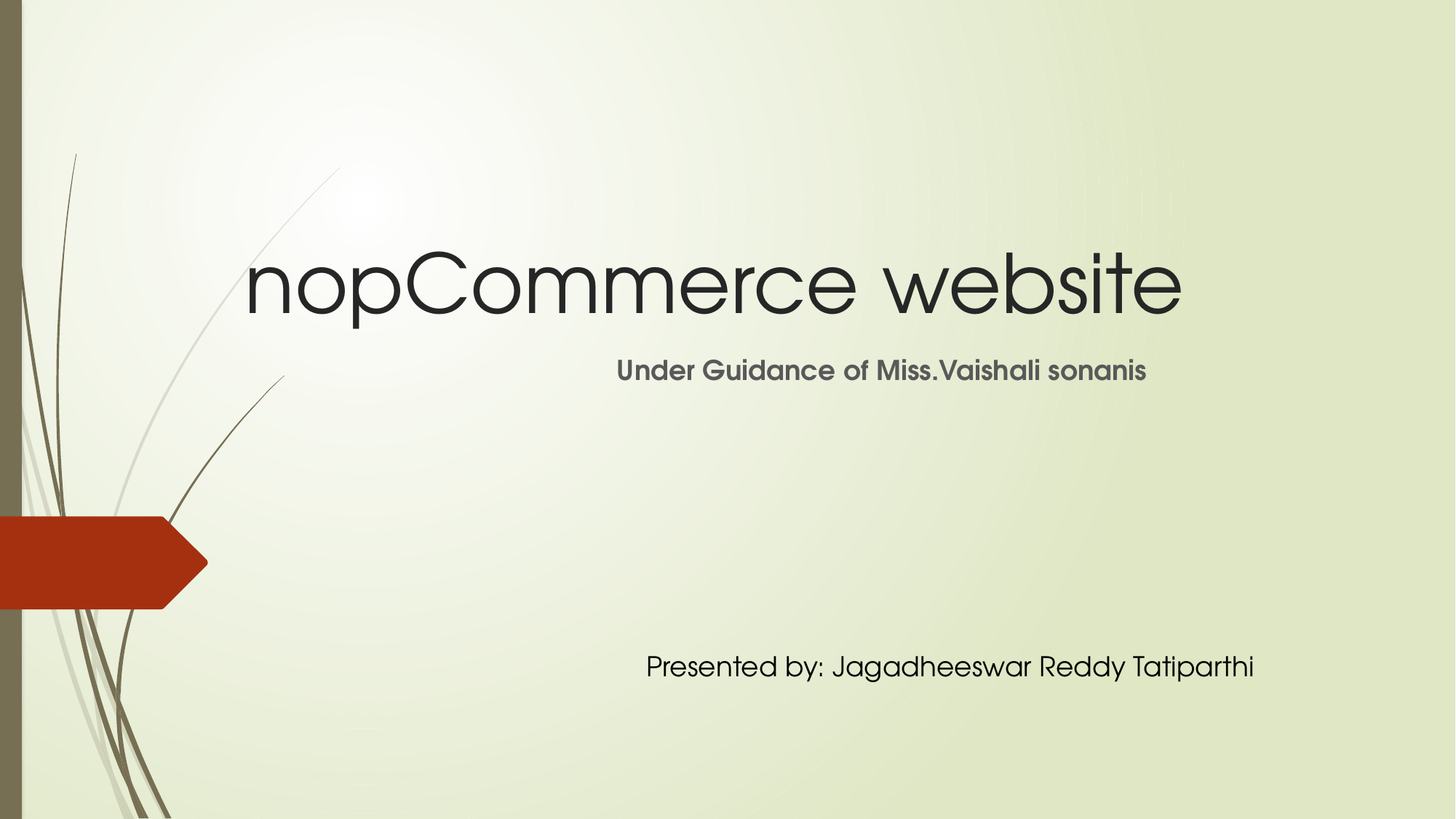

# nopCommerce website
Under Guidance of Miss.Vaishali sonanis
Presented by: Jagadheeswar Reddy Tatiparthi